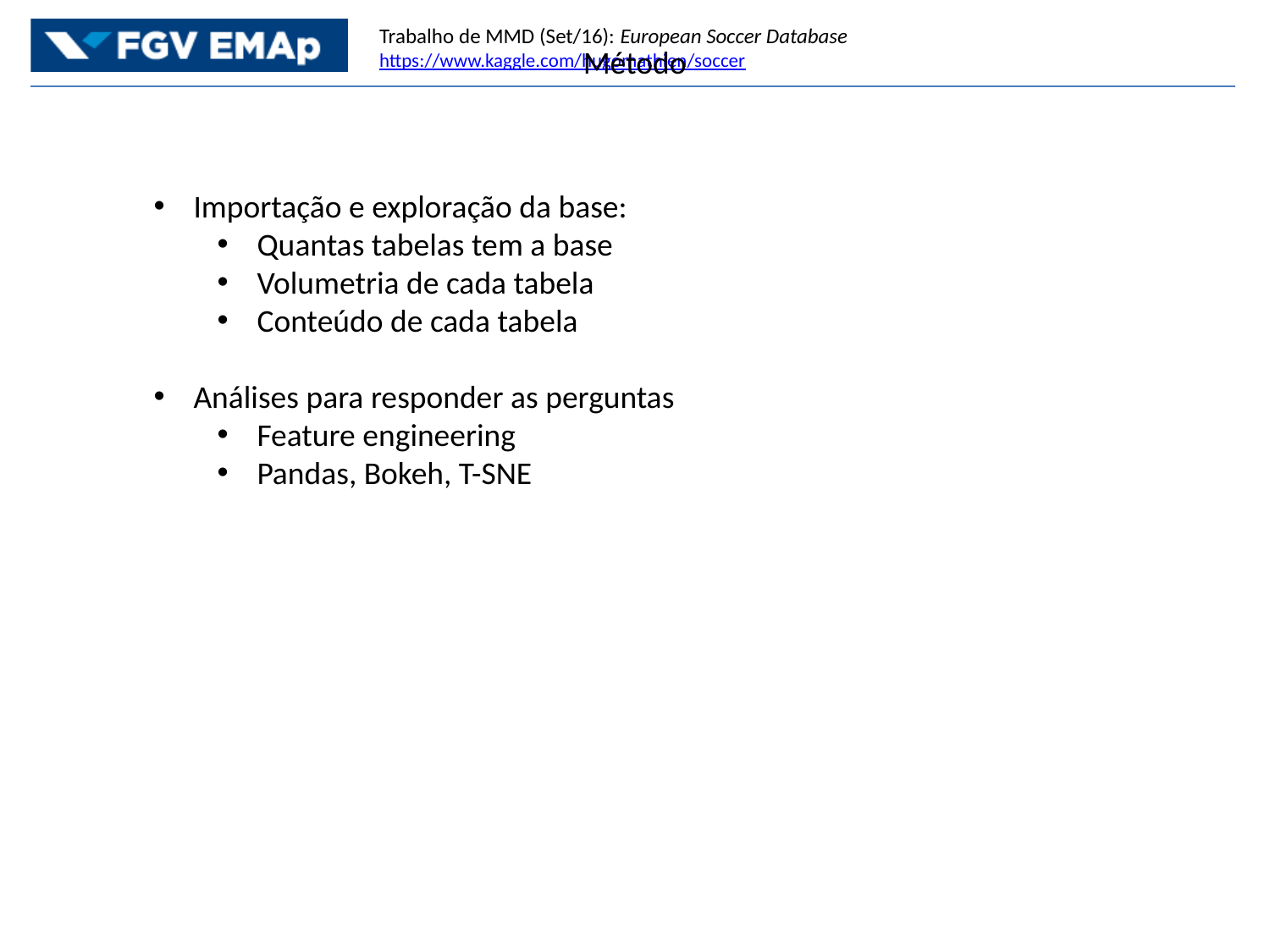

Método
Importação e exploração da base:
Quantas tabelas tem a base
Volumetria de cada tabela
Conteúdo de cada tabela

Análises para responder as perguntas
Feature engineering
Pandas, Bokeh, T-SNE